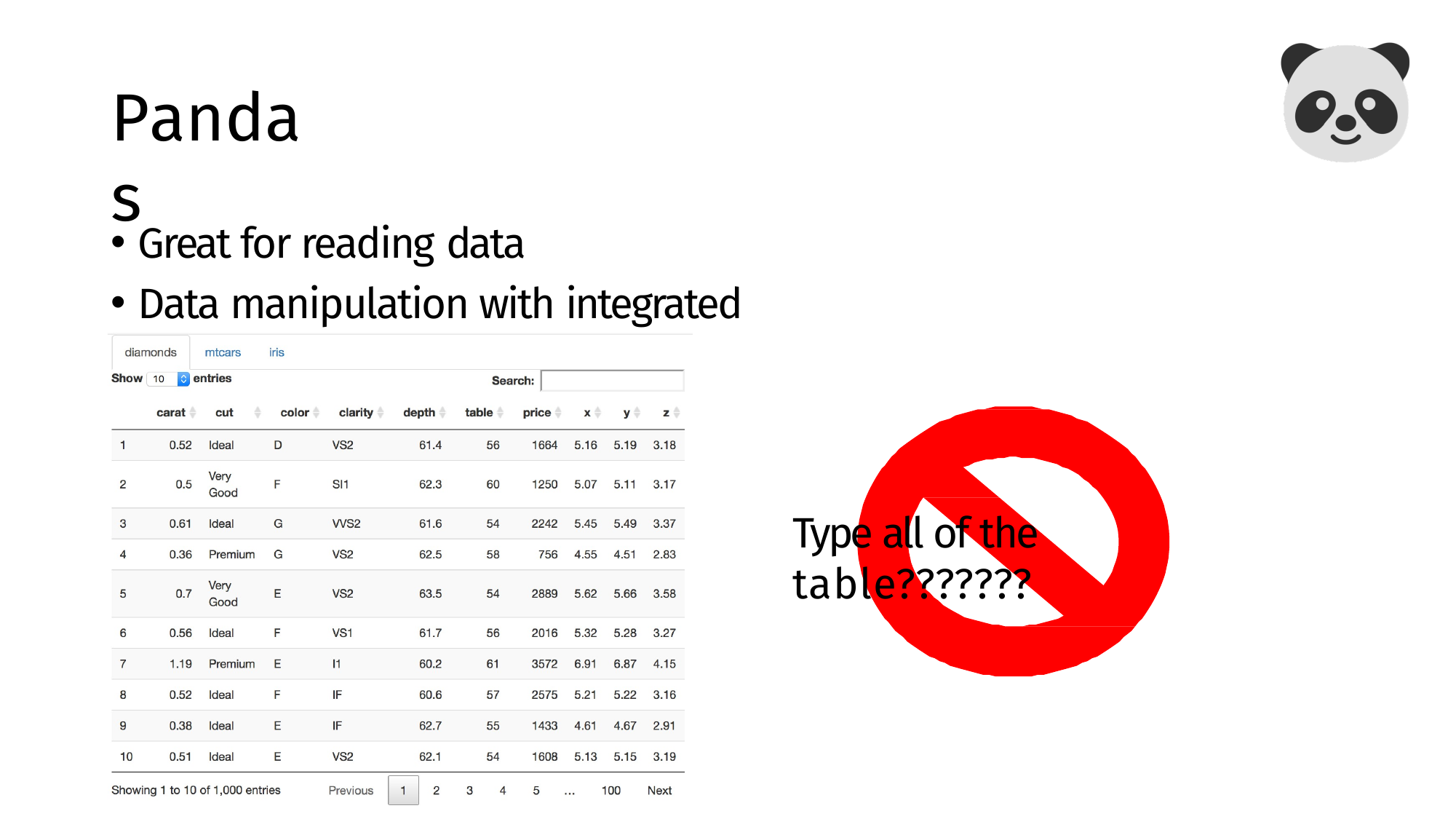

# Pandas
Great for reading data
Data manipulation with integrated indexing.

Type all of the table???????